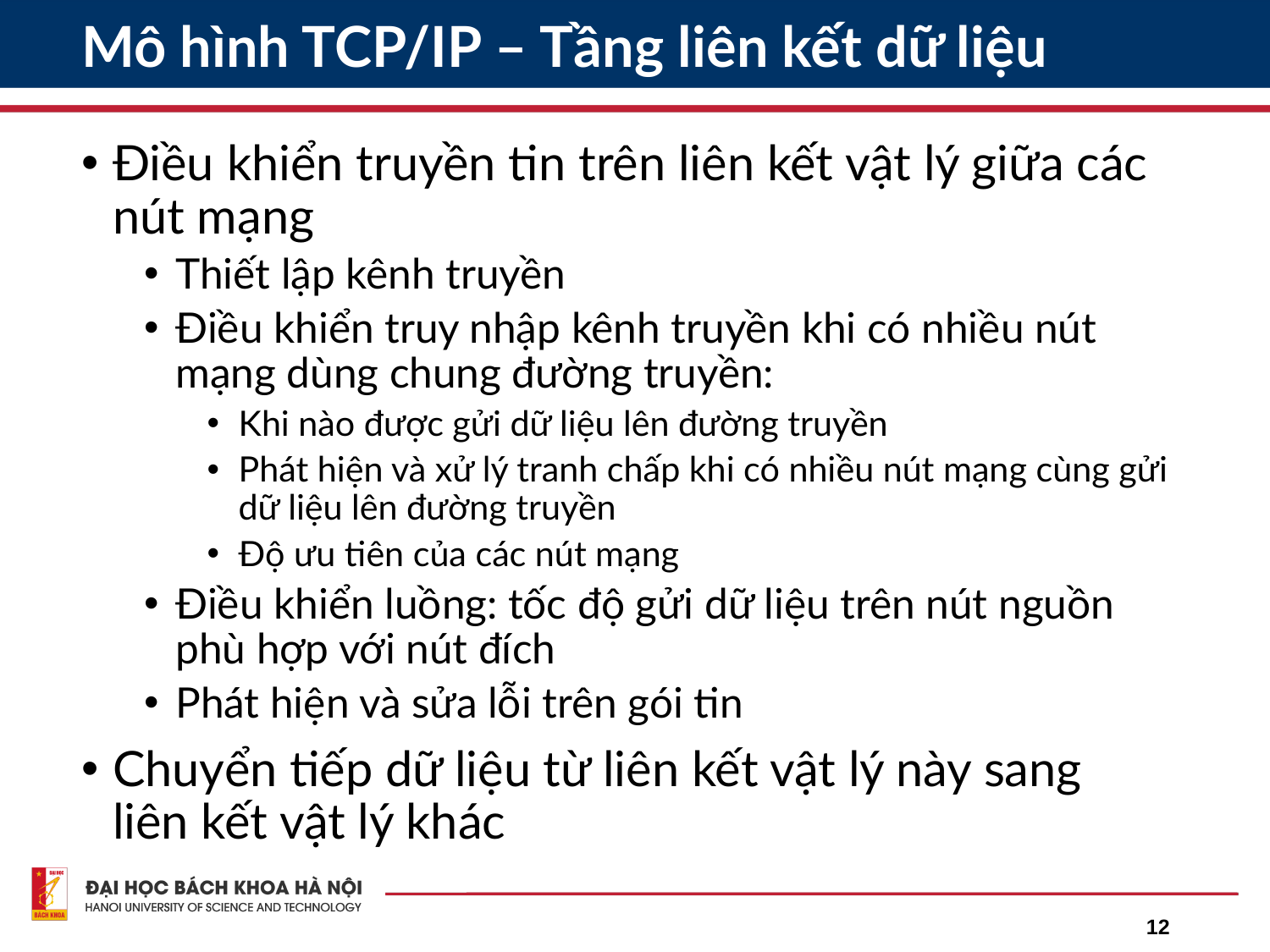

# Mô hình TCP/IP – Tầng liên kết dữ liệu
Điều khiển truyền tin trên liên kết vật lý giữa các nút mạng
Thiết lập kênh truyền
Điều khiển truy nhập kênh truyền khi có nhiều nút mạng dùng chung đường truyền:
Khi nào được gửi dữ liệu lên đường truyền
Phát hiện và xử lý tranh chấp khi có nhiều nút mạng cùng gửi dữ liệu lên đường truyền
Độ ưu tiên của các nút mạng
Điều khiển luồng: tốc độ gửi dữ liệu trên nút nguồn phù hợp với nút đích
Phát hiện và sửa lỗi trên gói tin
Chuyển tiếp dữ liệu từ liên kết vật lý này sang liên kết vật lý khác
12